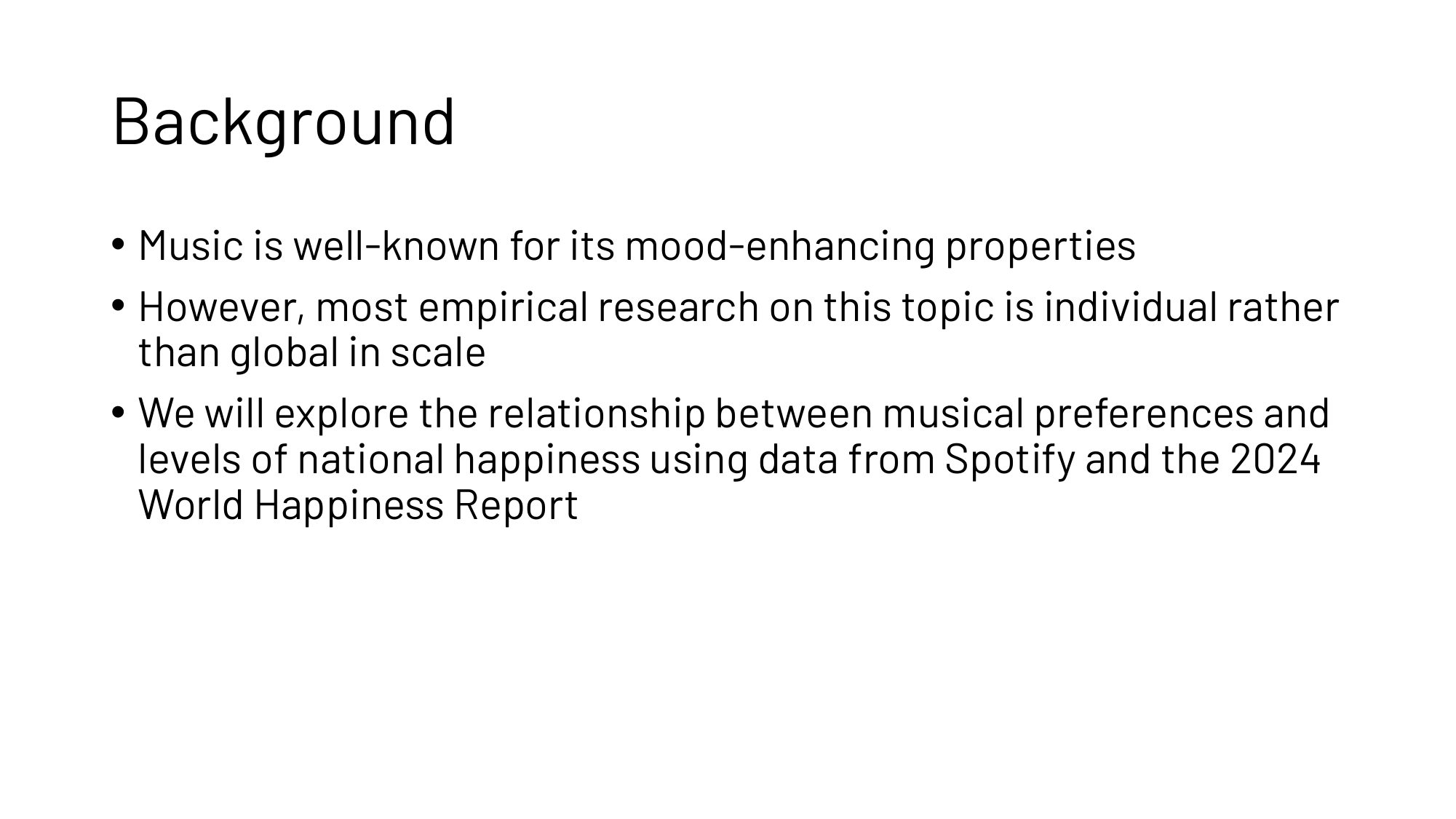

# Background
Music is well-known for its mood-enhancing properties
However, most empirical research on this topic is individual rather than global in scale
We will explore the relationship between musical preferences and levels of national happiness using data from Spotify and the 2024 World Happiness Report